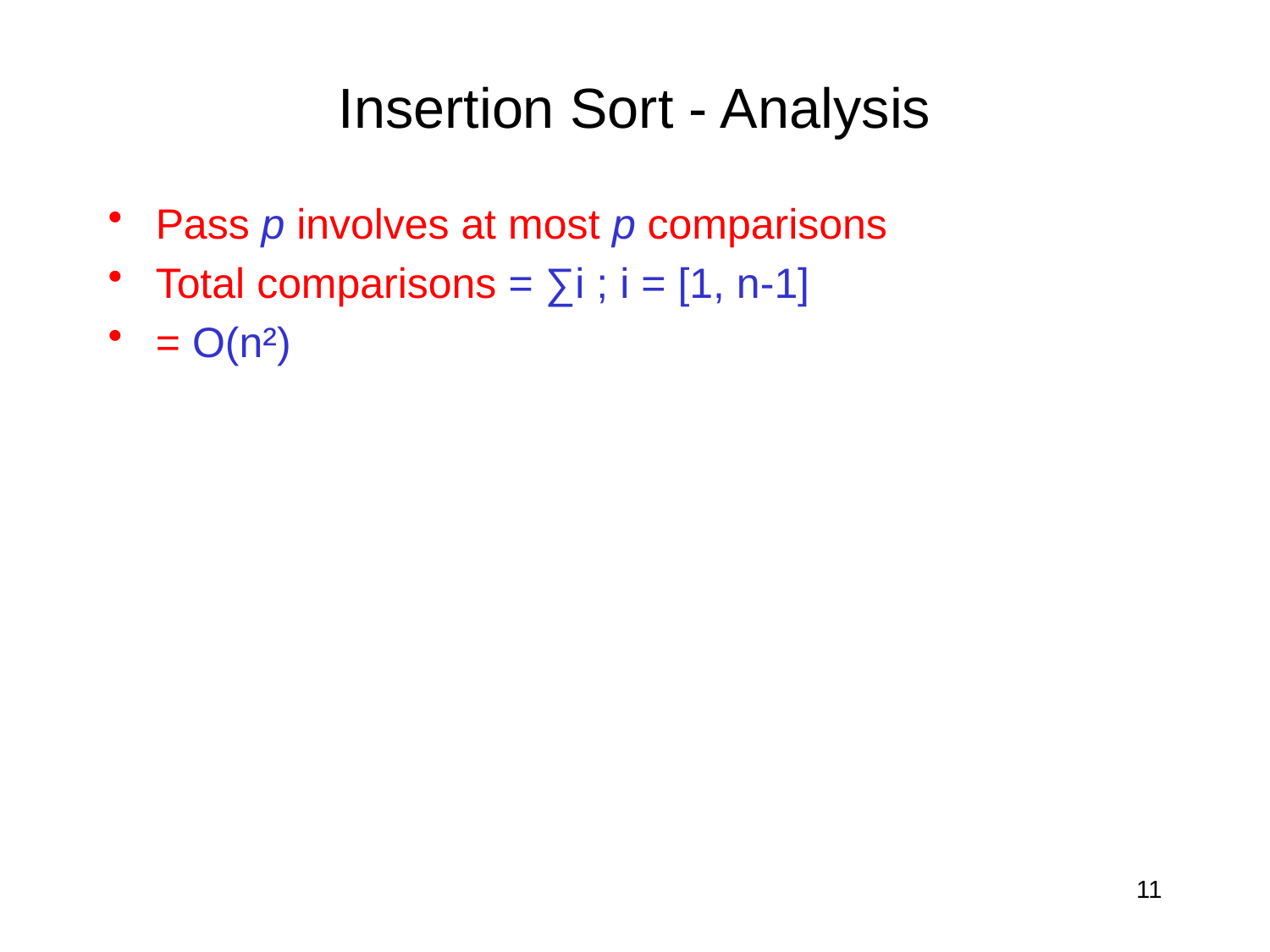

# Insertion Sort - Analysis
Pass p involves at most p comparisons
Total comparisons = ∑i ; i = [1, n-1]
= O(n²)

11